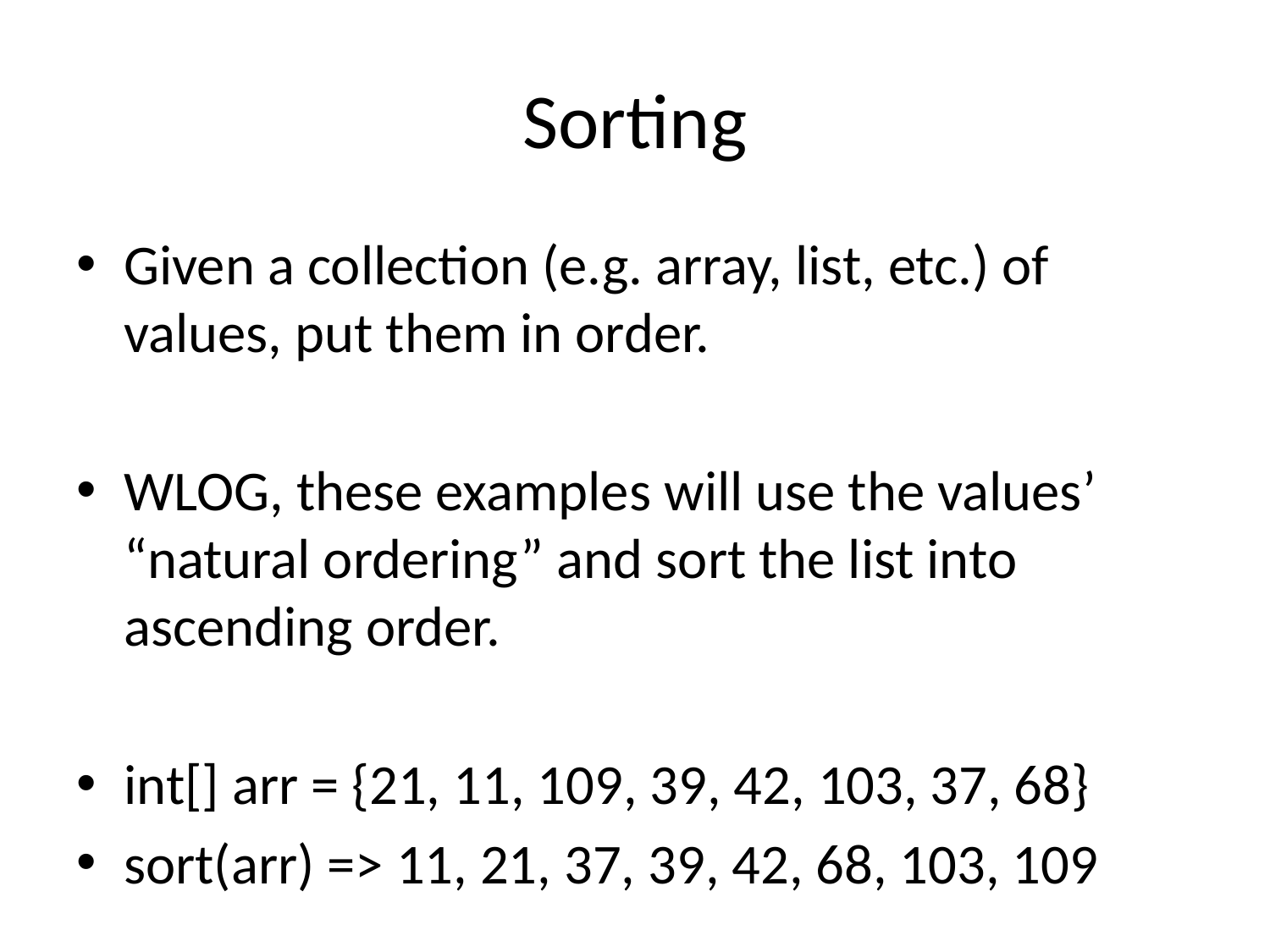

# Sorting
Given a collection (e.g. array, list, etc.) of values, put them in order.

WLOG, these examples will use the values’ “natural ordering” and sort the list into ascending order.

int[] arr = {21, 11, 109, 39, 42, 103, 37, 68}
sort(arr) => 11, 21, 37, 39, 42, 68, 103, 109